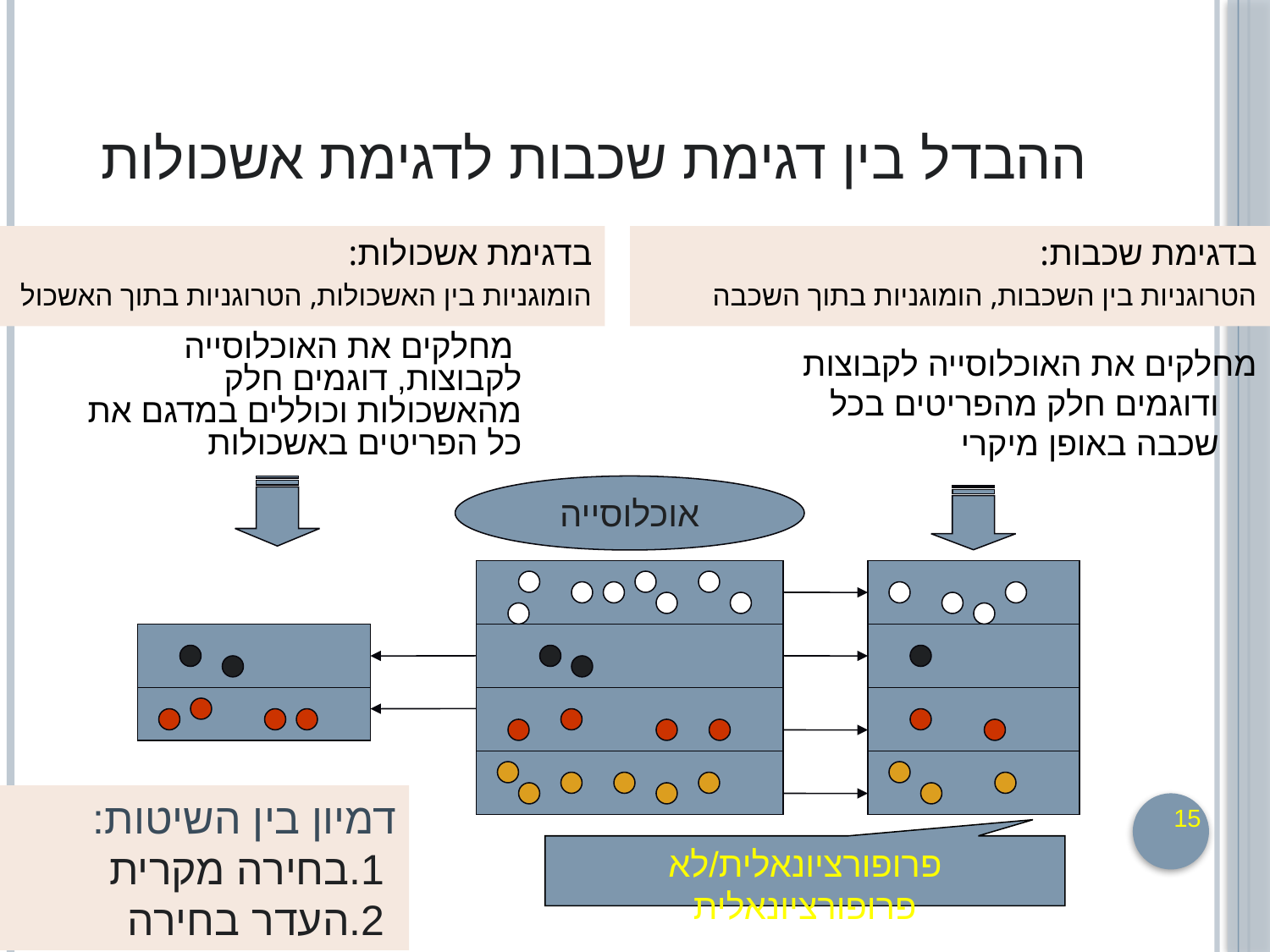

# ההבדל בין דגימת שכבות לדגימת אשכולות
בדגימת אשכולות:
הומוגניות בין האשכולות, הטרוגניות בתוך האשכול
בדגימת שכבות:
הטרוגניות בין השכבות, הומוגניות בתוך השכבה
     מחלקים את האוכלוסייה לקבוצות, דוגמים חלק מהאשכולות וכוללים במדגם את כל הפריטים באשכולות
מחלקים את האוכלוסייה לקבוצות ודוגמים חלק מהפריטים בכל שכבה באופן מיקרי

אוכלוסייה

דמיון בין השיטות:
 1.בחירה מקרית
 2.העדר בחירה

15
פרופורציונאלית/לא פרופורציונאלית